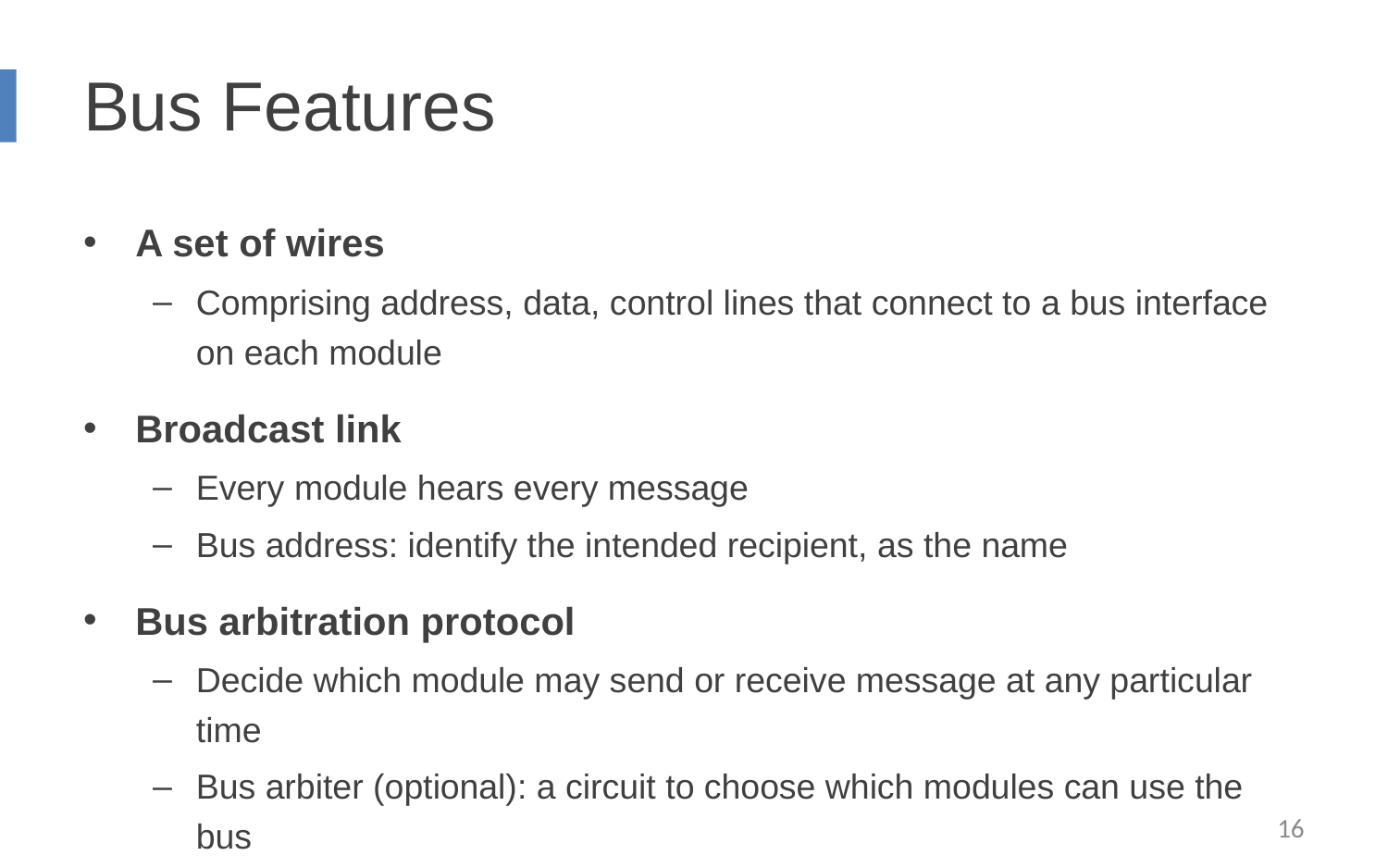

# Bus Features
A set of wires
Comprising address, data, control lines that connect to a bus interface on each module
Broadcast link
Every module hears every message
Bus address: identify the intended recipient, as the name
Bus arbitration protocol
Decide which module may send or receive message at any particular time
Bus arbiter (optional): a circuit to choose which modules can use the bus
16